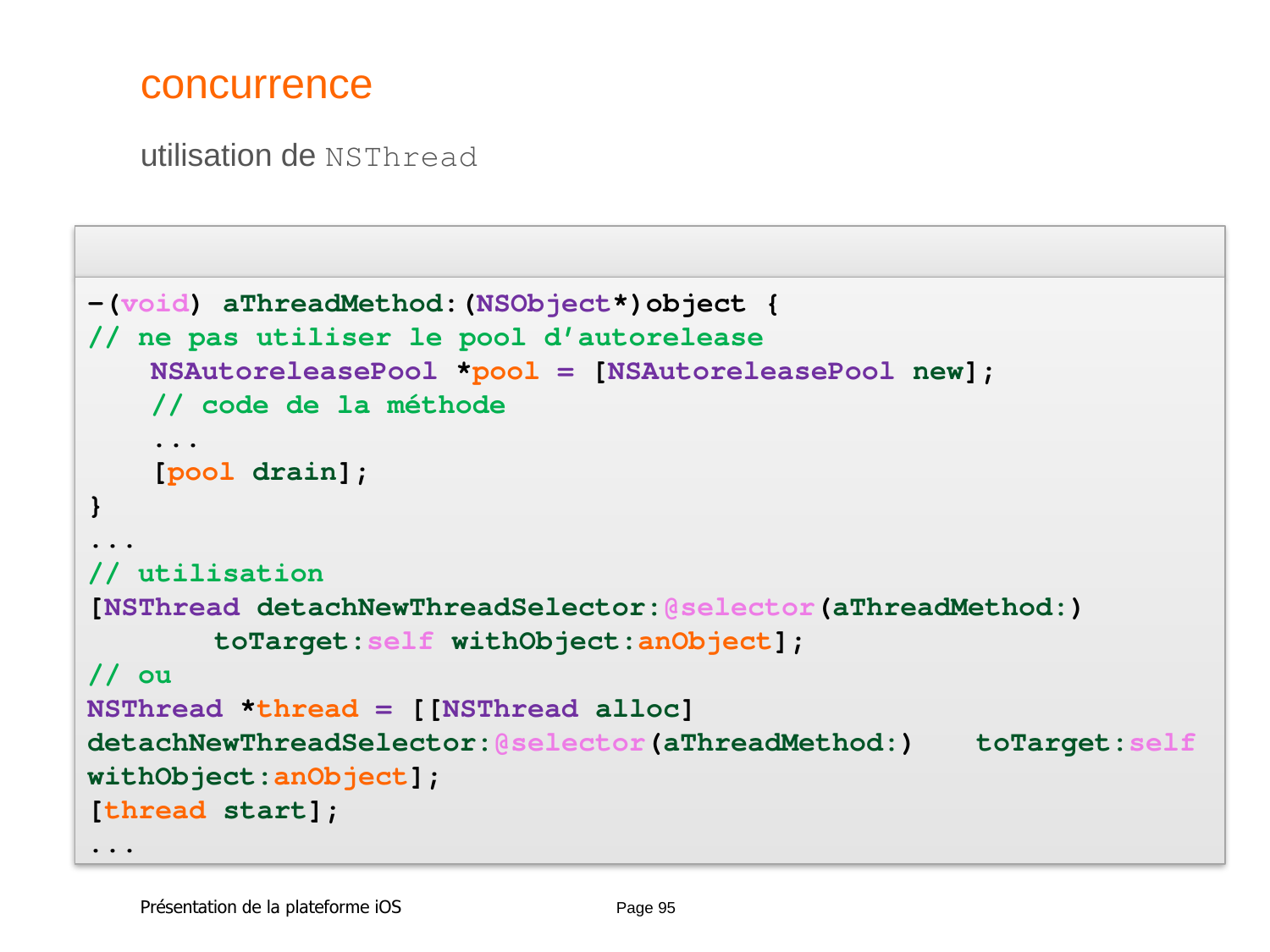

# concurrence
utilisation de NSThread

-(void) aThreadMethod:(NSObject*)object {
// ne pas utiliser le pool d’autorelease
NSAutoreleasePool *pool = [NSAutoreleasePool new];
// code de la méthode
...
[pool drain];
}
...
// utilisation
[NSThread detachNewThreadSelector:@selector(aThreadMethod:) 	toTarget:self withObject:anObject];
// ou
NSThread *thread = [[NSThread alloc] 	detachNewThreadSelector:@selector(aThreadMethod:) 	toTarget:self withObject:anObject];
[thread start];
...
Présentation de la plateforme iOS